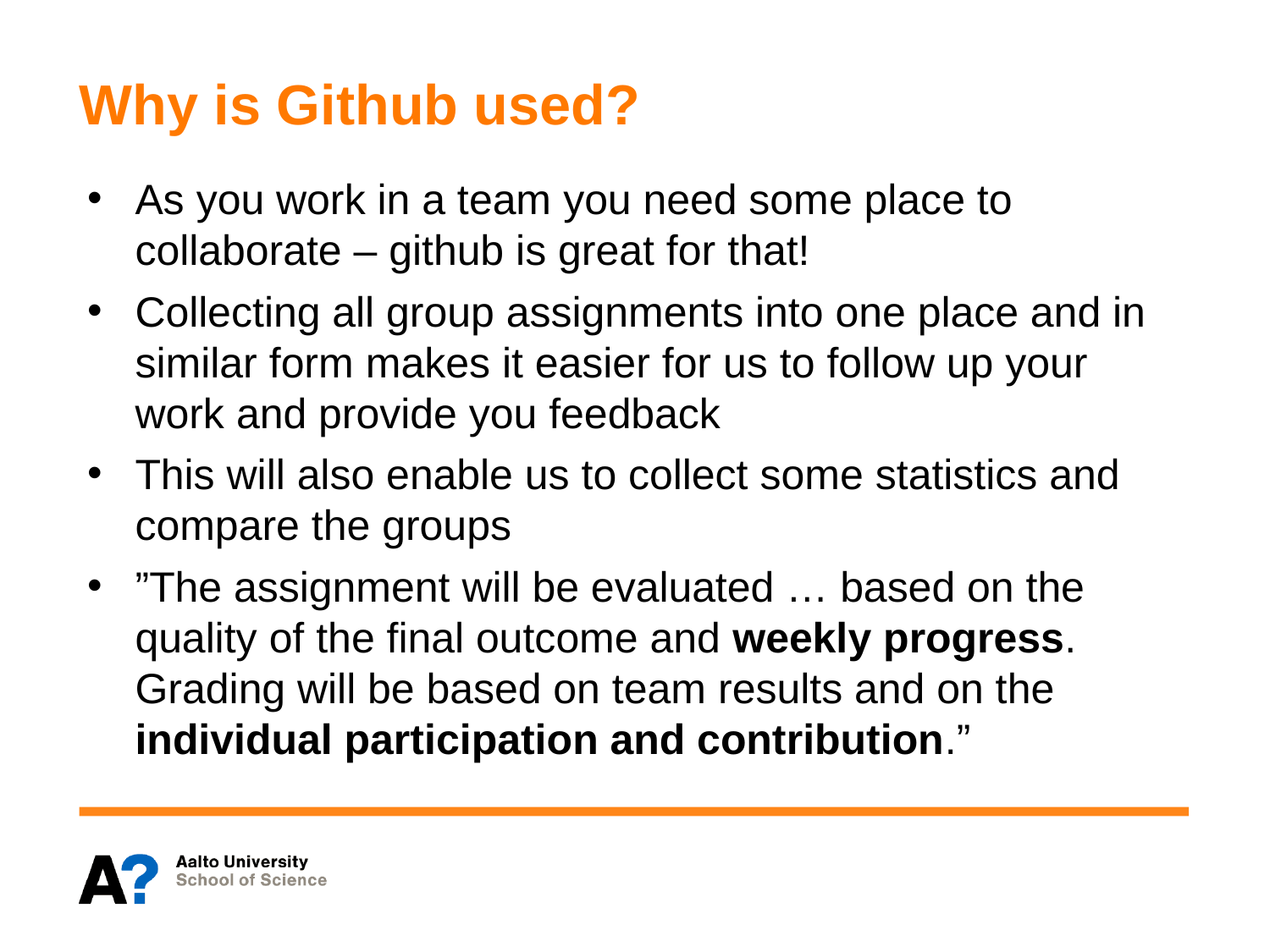

# Why is Github used?
As you work in a team you need some place to collaborate – github is great for that!
Collecting all group assignments into one place and in similar form makes it easier for us to follow up your work and provide you feedback
This will also enable us to collect some statistics and compare the groups
”The assignment will be evaluated … based on the quality of the final outcome and weekly progress. Grading will be based on team results and on the individual participation and contribution.”